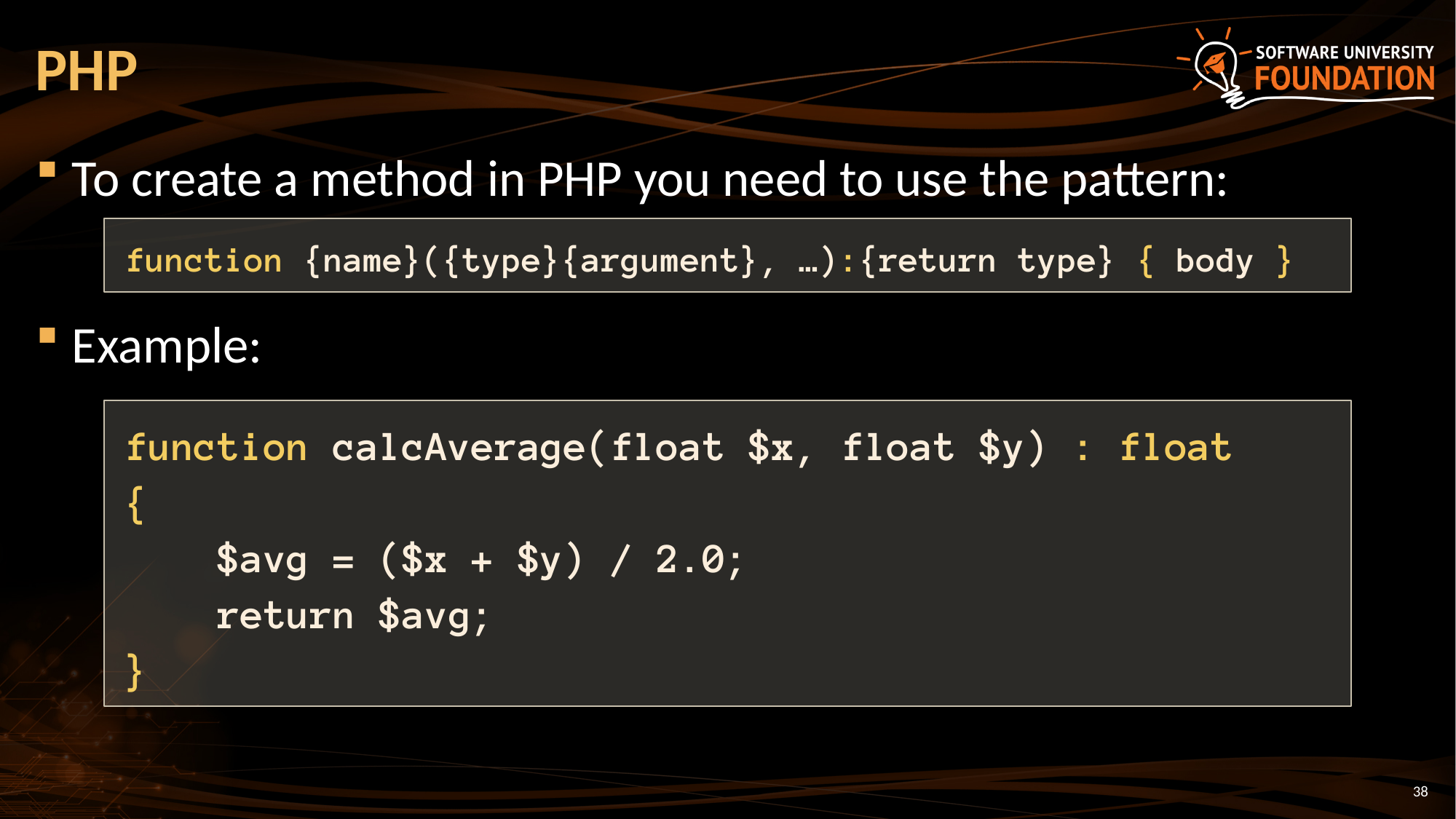

# PHP
To create a method in PHP you need to use the pattern:

Example:
function {name}({type}{argument}, …):{return type} { body }
function calcAverage(float $x, float $y) : float
{
    $avg = ($x + $y) / 2.0;
    return $avg;
}
38